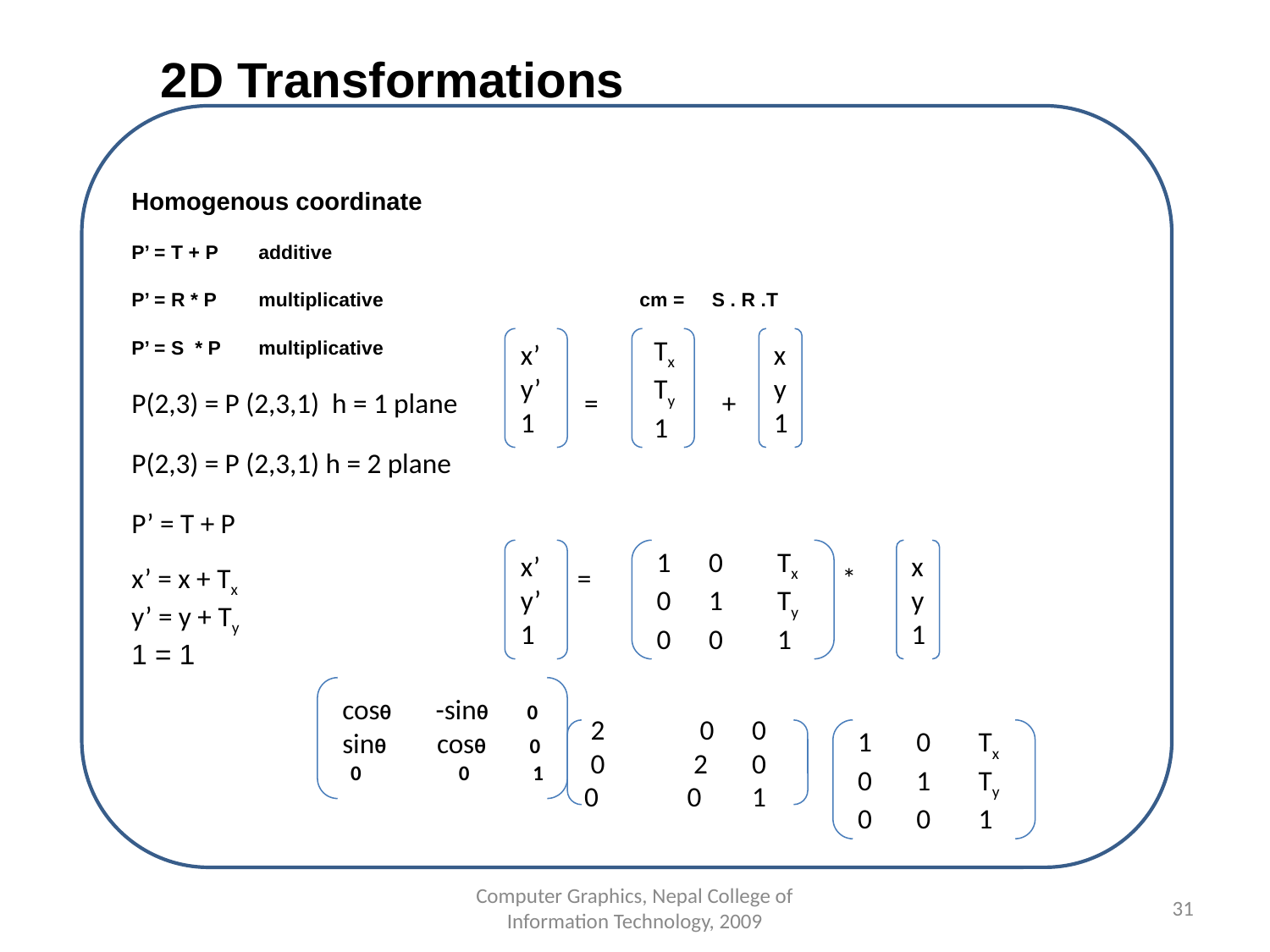

2D Transformations

Homogenous coordinate
P’ = T + P	additive
P’ = R * P	multiplicative			cm =     S . R .T
P’ = S  * P	multiplicative
P(2,3) = P (2,3,1)  h = 1 plane                    =	             +
P(2,3) = P (2,3,1) h = 2 plane
P’ = T + P
x’ = x + Tx			                  =		                     *
y’ = y + Ty
1 = 1

x’
y’
1
 Tx
 Ty
 1
x
y
1
x’
y’
1
 1      0	Tx
 0      1	Ty
 0      0	1
x
y
1
 cosθ       -sinθ        0
 sinθ        cosθ         0
   0                    0             1
 2               0      0
 0              2       0
0              0        1
 1       0	Tx
 0       1	Ty
 0       0	1
Computer Graphics, Nepal College of Information Technology, 2009
31